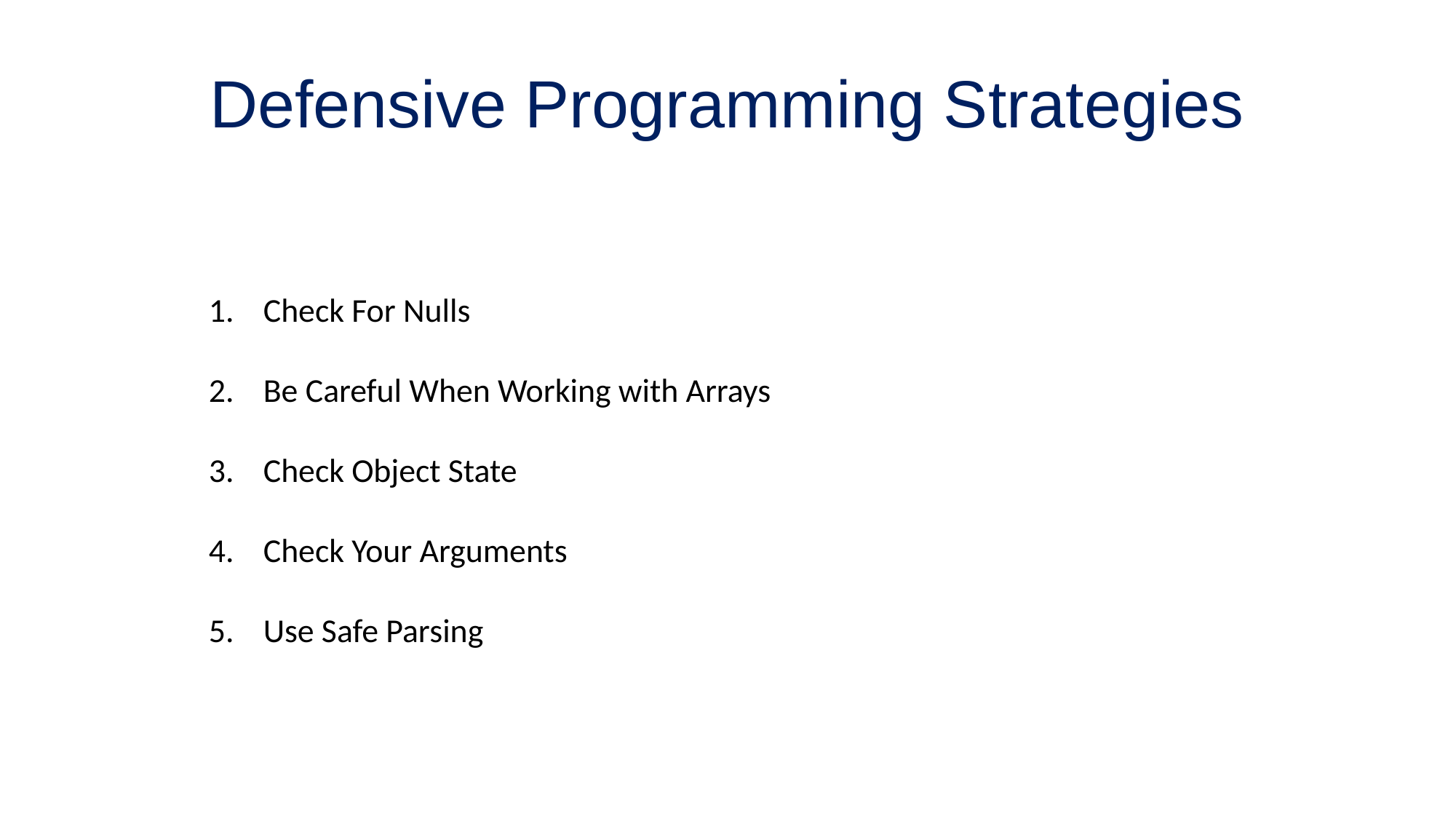

# Defensive Programming Strategies
Check For Nulls
Be Careful When Working with Arrays
Check Object State
Check Your Arguments
Use Safe Parsing